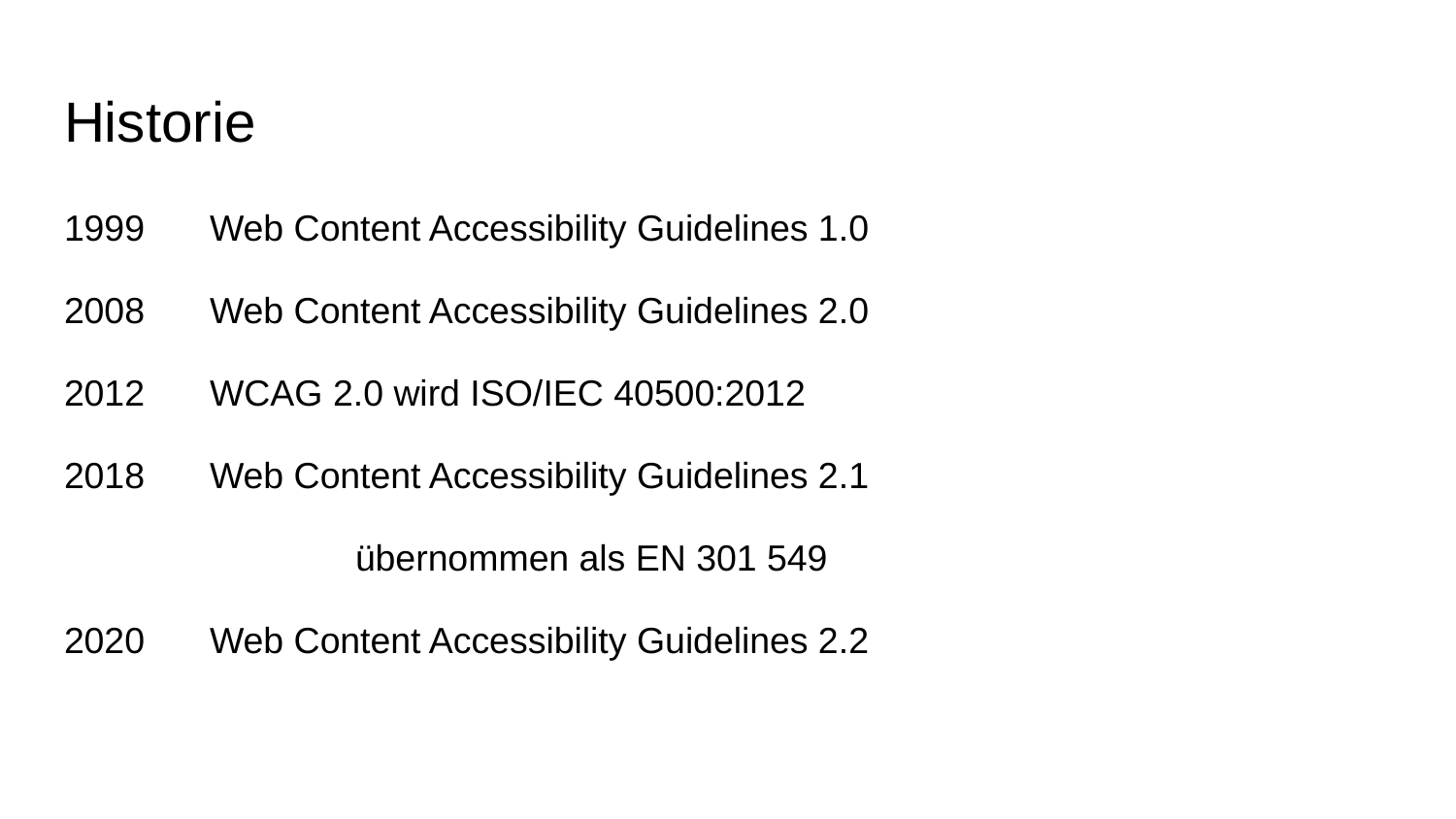

# Historie
1999	Web Content Accessibility Guidelines 1.0
2008	Web Content Accessibility Guidelines 2.0
2012	WCAG 2.0 wird ISO/IEC 40500:2012
2018	Web Content Accessibility Guidelines 2.1
		übernommen als EN 301 549
2020	Web Content Accessibility Guidelines 2.2